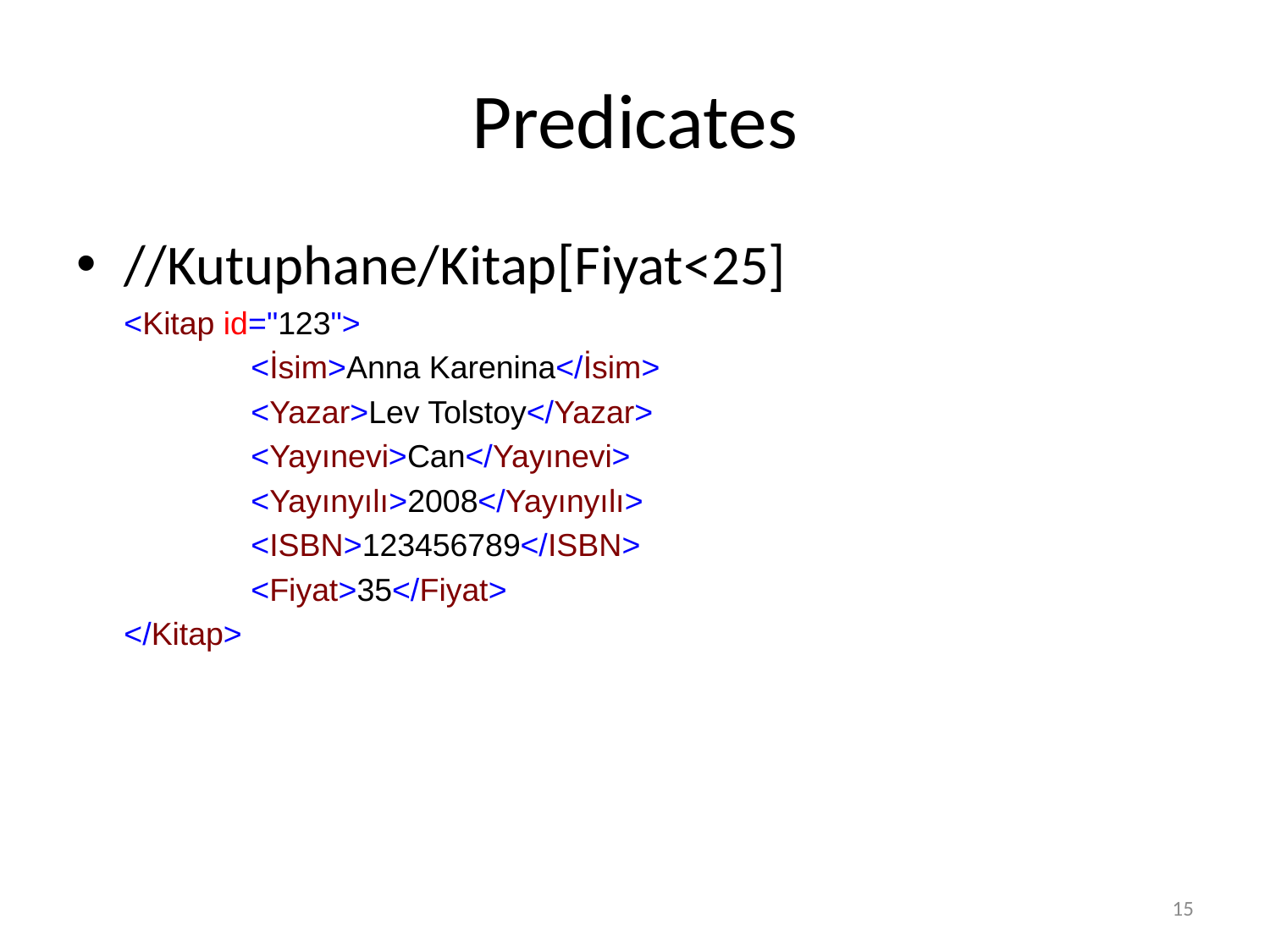

# Predicates
//Kutuphane/Kitap[Fiyat<25]
	<Kitap id="123">
		<İsim>Anna Karenina</İsim>
		<Yazar>Lev Tolstoy</Yazar>
		<Yayınevi>Can</Yayınevi>
		<Yayınyılı>2008</Yayınyılı>
		<ISBN>123456789</ISBN>
		<Fiyat>35</Fiyat>
	</Kitap>

15